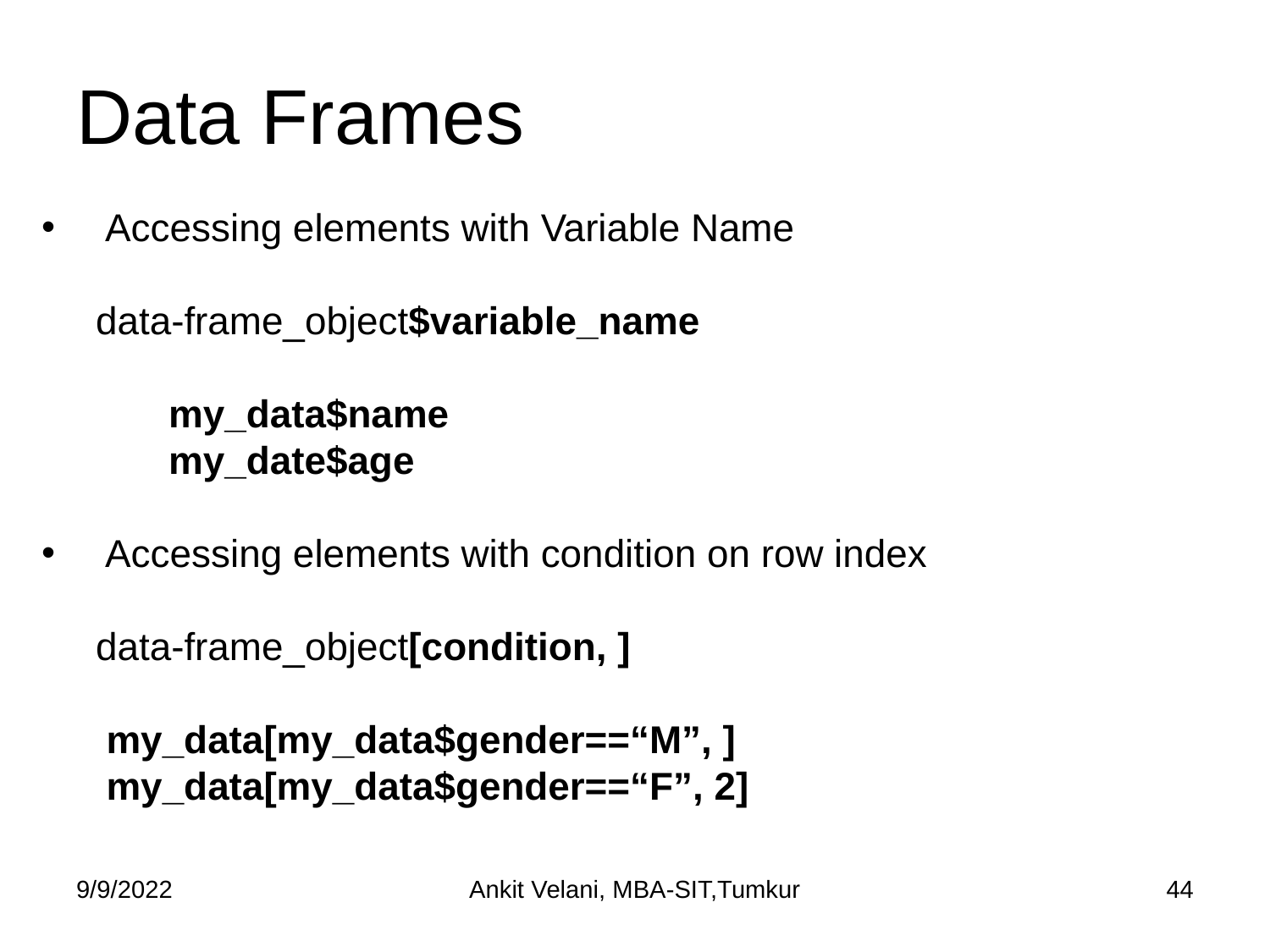

# Data Frames
Accessing elements with Variable Name

     data-frame_object$variable_name

	my_data$name
	my_date$age

Accessing elements with condition on row index

     data-frame_object[condition, ]

      my_data[my_data$gender==“M”, ]
      my_data[my_data$gender==“F”, 2]
9/9/2022
Ankit Velani, MBA-SIT,Tumkur
44